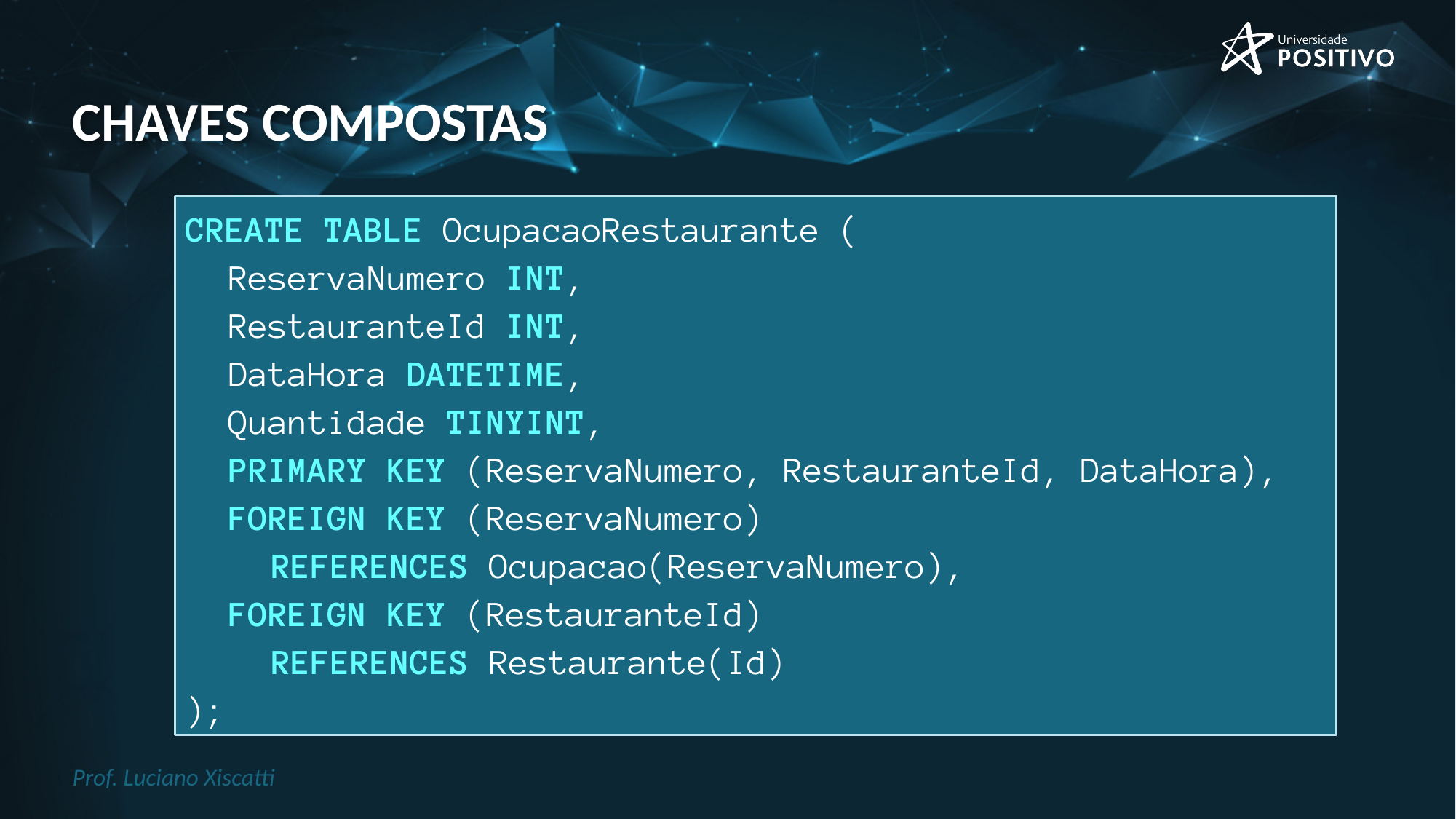

# chaves compostas
CREATE TABLE OcupacaoRestaurante (
	ReservaNumero INT,
	RestauranteId INT,
	DataHora DATETIME,
	Quantidade TINYINT,
	PRIMARY KEY (ReservaNumero, RestauranteId, DataHora),
	FOREIGN KEY (ReservaNumero)
		REFERENCES Ocupacao(ReservaNumero),
	FOREIGN KEY (RestauranteId)
		REFERENCES Restaurante(Id)
);